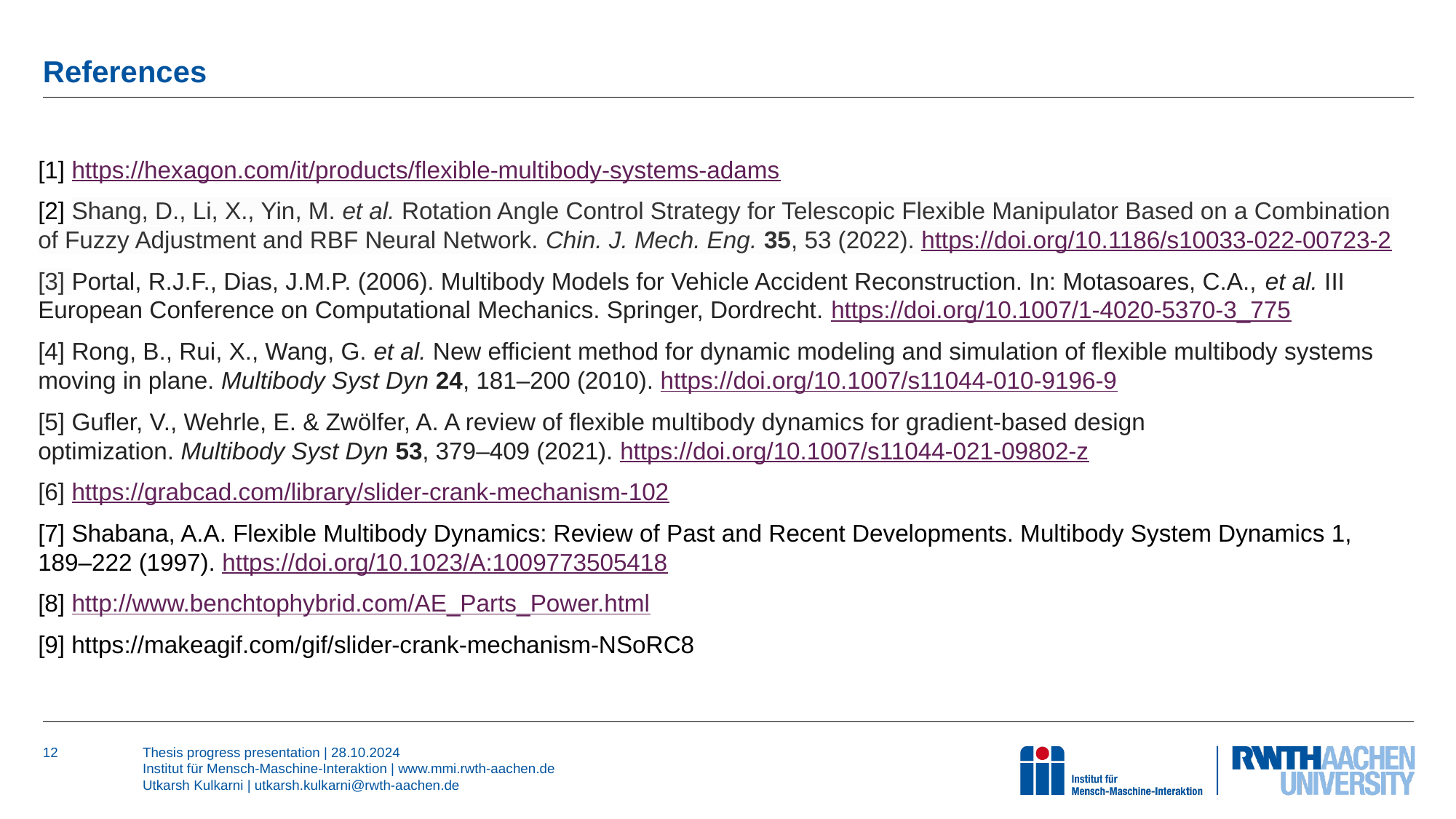

# References
[1] https://hexagon.com/it/products/flexible-multibody-systems-adams
[2] Shang, D., Li, X., Yin, M. et al. Rotation Angle Control Strategy for Telescopic Flexible Manipulator Based on a Combination of Fuzzy Adjustment and RBF Neural Network. Chin. J. Mech. Eng. 35, 53 (2022). https://doi.org/10.1186/s10033-022-00723-2
[3] Portal, R.J.F., Dias, J.M.P. (2006). Multibody Models for Vehicle Accident Reconstruction. In: Motasoares, C.A., et al. III European Conference on Computational Mechanics. Springer, Dordrecht. https://doi.org/10.1007/1-4020-5370-3_775
[4] Rong, B., Rui, X., Wang, G. et al. New efficient method for dynamic modeling and simulation of flexible multibody systems moving in plane. Multibody Syst Dyn 24, 181–200 (2010). https://doi.org/10.1007/s11044-010-9196-9
[5] Gufler, V., Wehrle, E. & Zwölfer, A. A review of flexible multibody dynamics for gradient-based design optimization. Multibody Syst Dyn 53, 379–409 (2021). https://doi.org/10.1007/s11044-021-09802-z
[6] https://grabcad.com/library/slider-crank-mechanism-102
[7] Shabana, A.A. Flexible Multibody Dynamics: Review of Past and Recent Developments. Multibody System Dynamics 1, 189–222 (1997). https://doi.org/10.1023/A:1009773505418
[8] http://www.benchtophybrid.com/AE_Parts_Power.html
[9] https://makeagif.com/gif/slider-crank-mechanism-NSoRC8